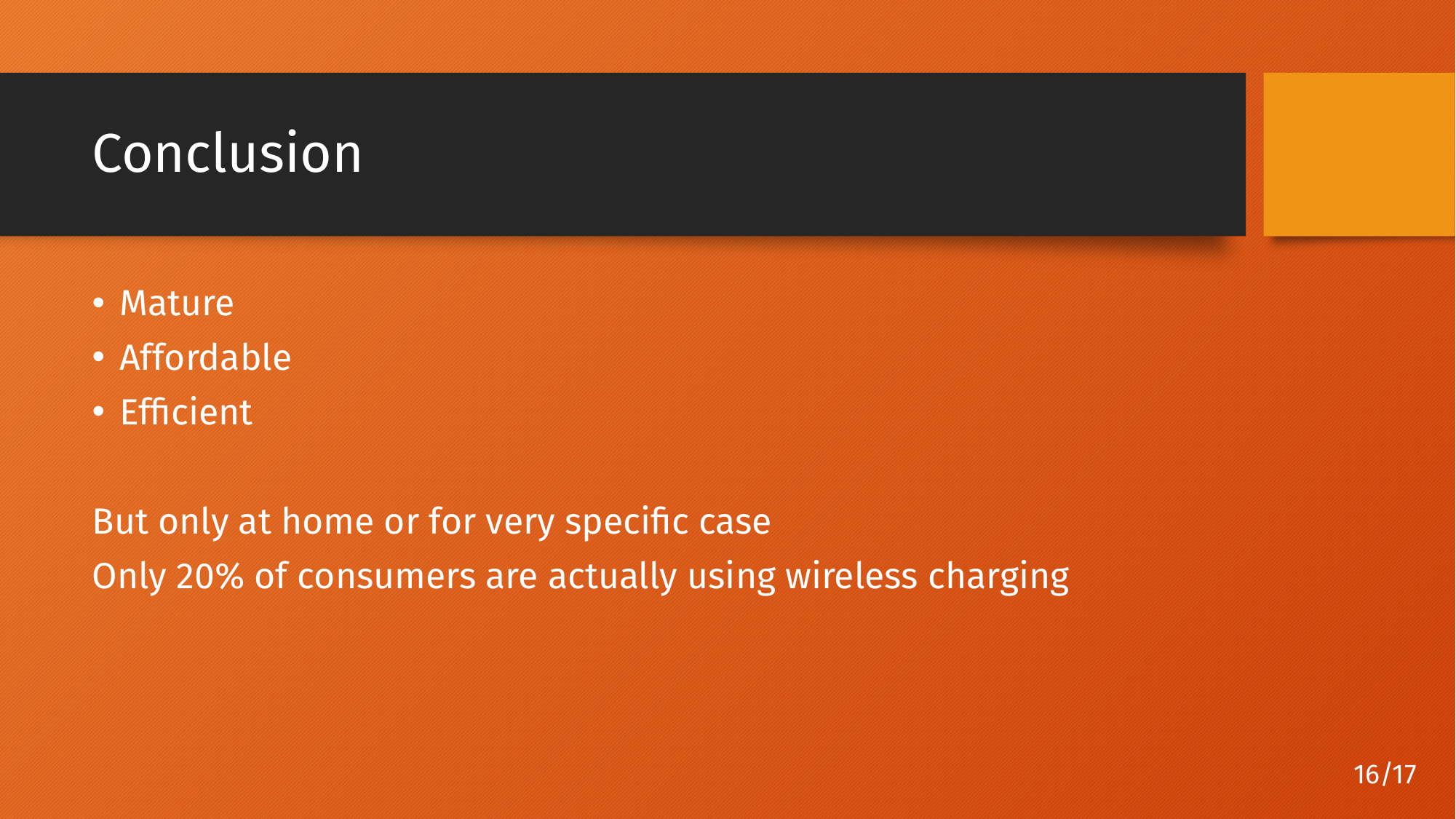

# Conclusion
Mature
Affordable
Efficient

But only at home or for very specific case
Only 20% of consumers are actually using wireless charging

16/17